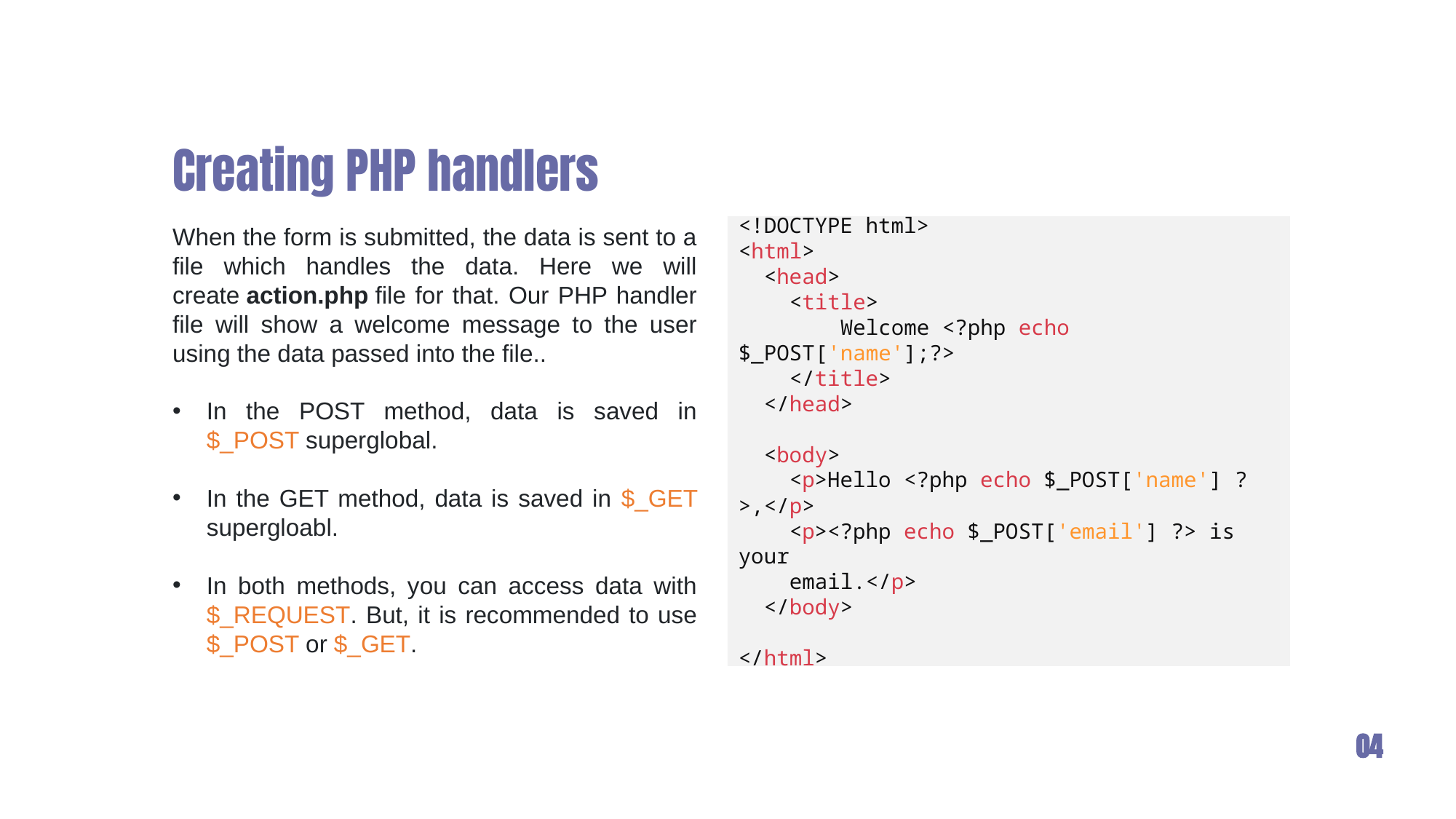

Creating PHP handlers
When the form is submitted, the data is sent to a file which handles the data. Here we will create action.php file for that. Our PHP handler file will show a welcome message to the user using the data passed into the file..

In the POST method, data is saved in $_POST superglobal.

In the GET method, data is saved in $_GET supergloabl.

In both methods, you can access data with $_REQUEST. But, it is recommended to use $_POST or $_GET.
<!DOCTYPE html>
<html>
  <head>
    <title>
        Welcome <?php echo $_POST['name'];?>
    </title>
  </head>

  <body>
    <p>Hello <?php echo $_POST['name'] ?>,</p>
    <p><?php echo $_POST['email'] ?> is your
    email.</p>
  </body>

</html>
04